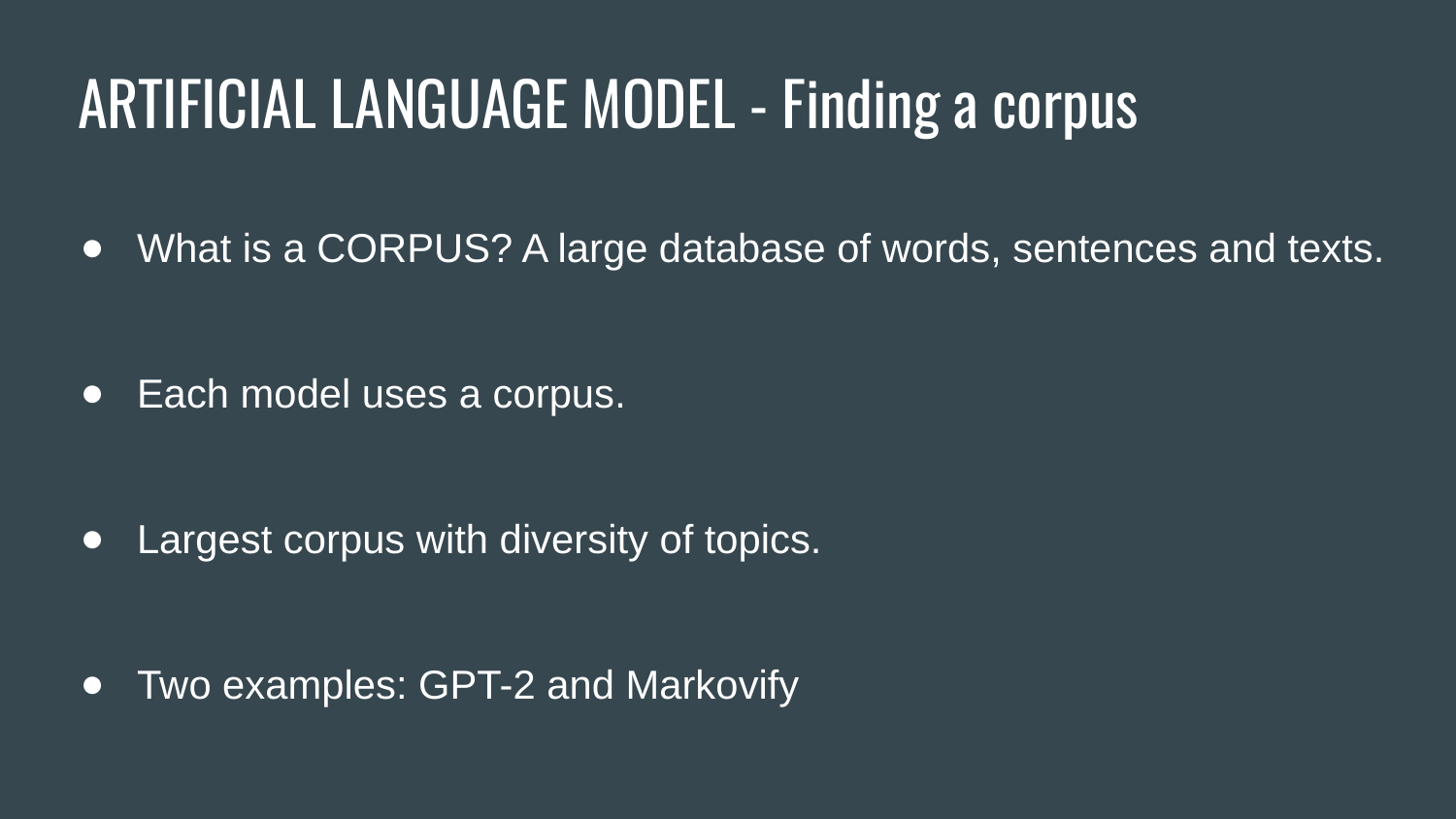

# ARTIFICIAL LANGUAGE MODEL - Finding a corpus
What is a CORPUS? A large database of words, sentences and texts.

Each model uses a corpus.

Largest corpus with diversity of topics.

Two examples: GPT-2 and Markovify